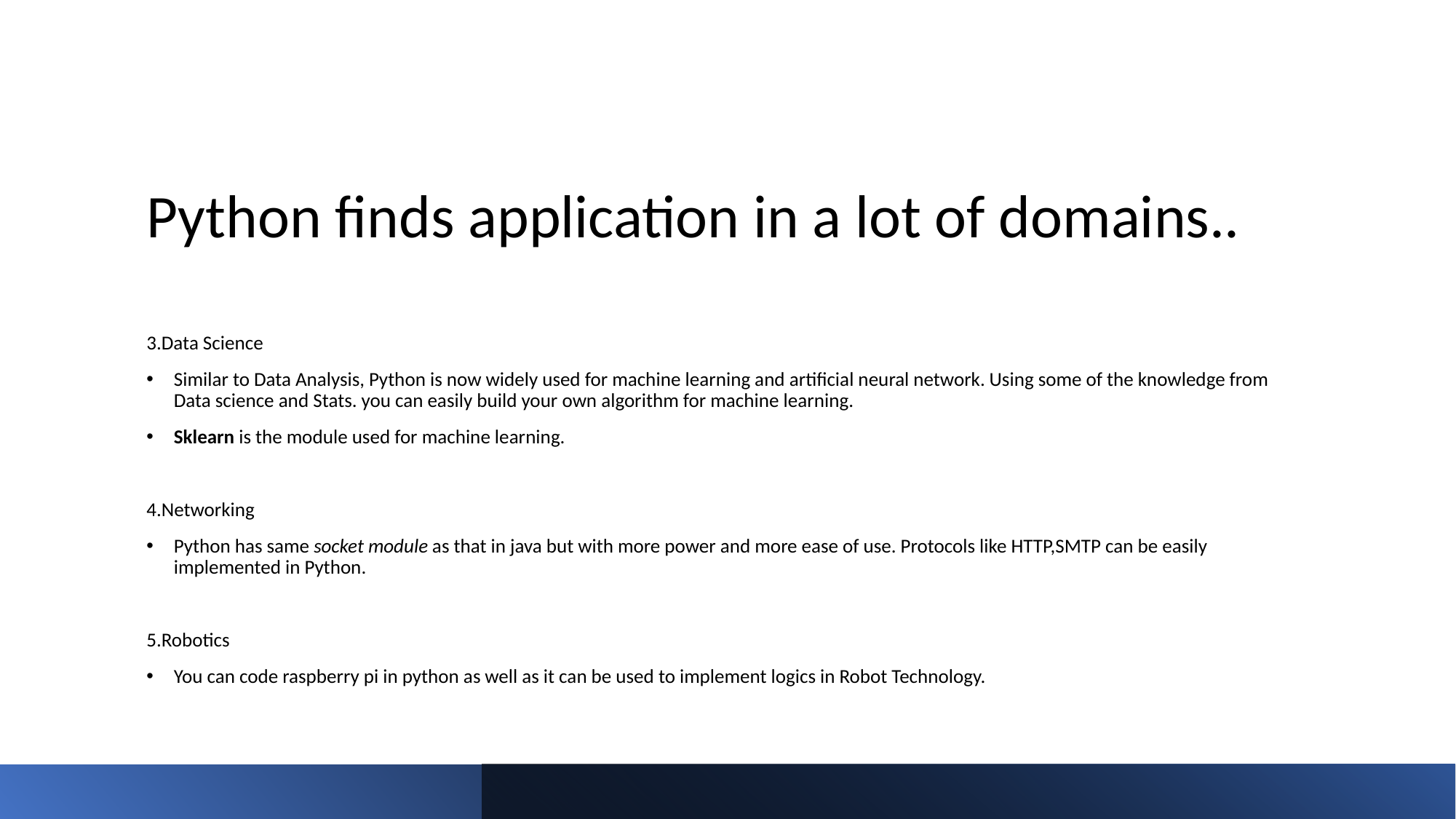

# Python finds application in a lot of domains..

3.Data Science
Similar to Data Analysis, Python is now widely used for machine learning and artificial neural network. Using some of the knowledge from Data science and Stats. you can easily build your own algorithm for machine learning.
Sklearn is the module used for machine learning.

4.Networking
Python has same socket module as that in java but with more power and more ease of use. Protocols like HTTP,SMTP can be easily implemented in Python.

5.Robotics
You can code raspberry pi in python as well as it can be used to implement logics in Robot Technology.